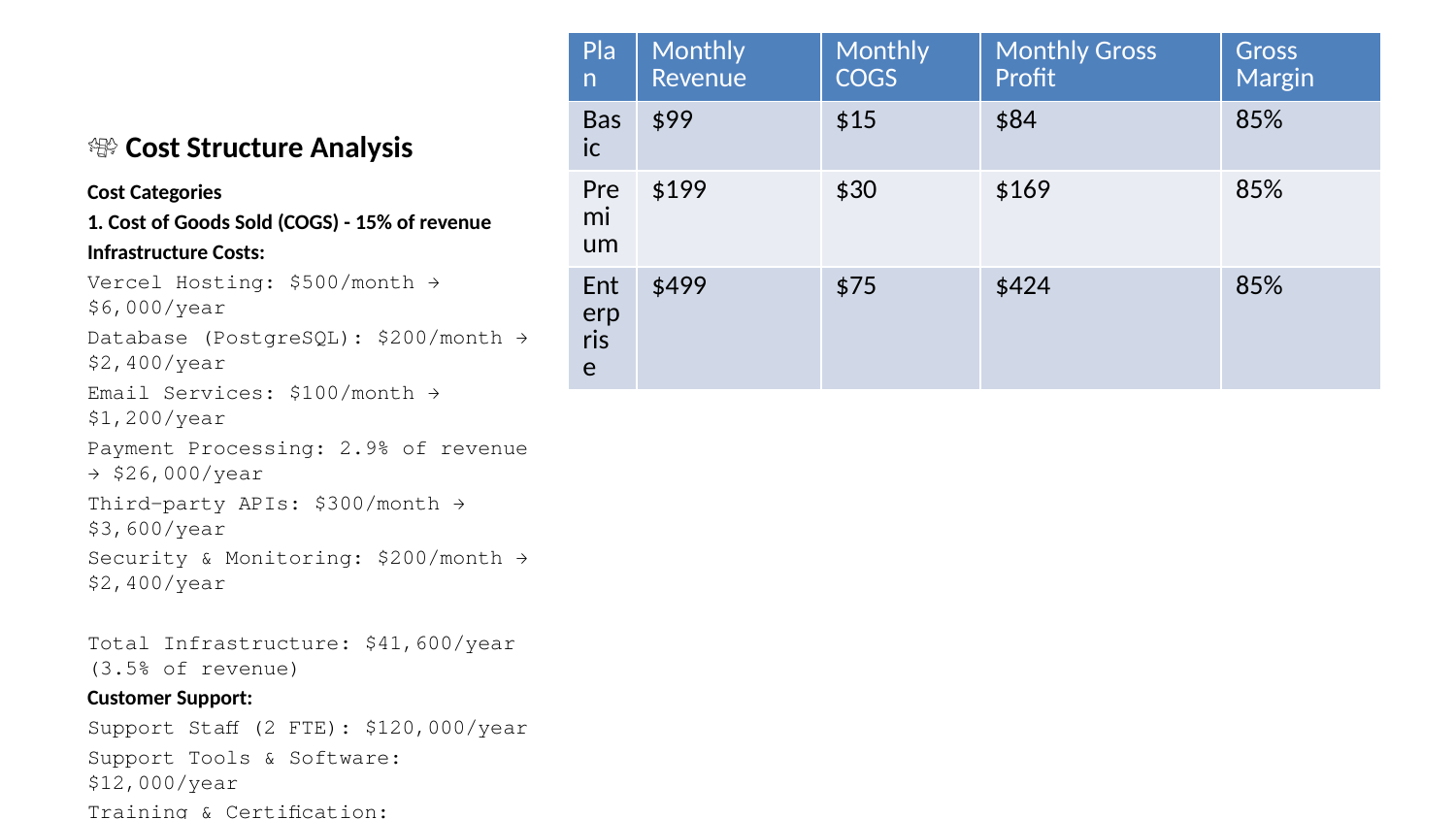

| Plan | Monthly Revenue | Monthly COGS | Monthly Gross Profit | Gross Margin |
| --- | --- | --- | --- | --- |
| Basic | $99 | $15 | $84 | 85% |
| Premium | $199 | $30 | $169 | 85% |
| Enterprise | $499 | $75 | $424 | 85% |
# 💸 Cost Structure Analysis
Cost Categories
1. Cost of Goods Sold (COGS) - 15% of revenue
Infrastructure Costs:
Vercel Hosting: $500/month → $6,000/year
Database (PostgreSQL): $200/month → $2,400/year
Email Services: $100/month → $1,200/year
Payment Processing: 2.9% of revenue → $26,000/year
Third-party APIs: $300/month → $3,600/year
Security & Monitoring: $200/month → $2,400/year

Total Infrastructure: $41,600/year (3.5% of revenue)
Customer Support:
Support Staff (2 FTE): $120,000/year
Support Tools & Software: $12,000/year
Training & Certification: $8,000/year

Total Support: $140,000/year (11.5% of revenue)
2. Operating Expenses (OpEx) - 70% of revenue
Sales & Marketing - 40% of revenue
Digital Marketing: $480,000/year
Sales Team (4 FTE): $400,000/year
Marketing Team (2 FTE): $200,000/year
Events & Conferences: $120,000/year

Total Sales & Marketing: $1,200,000/year
Research & Development - 20% of revenue
Engineering Team (6 FTE): $900,000/year
Product Management (2 FTE): $300,000/year
QA & Testing (2 FTE): $200,000/year
Development Tools: $60,000/year

Total R&D: $1,460,000/year
General & Administrative - 10% of revenue
Executive Team (4 FTE): $800,000/year
Finance & Accounting: $120,000/year
Legal & Compliance: $80,000/year
Office & Operations: $100,000/year
Insurance & Benefits: $200,000/year

Total G&A: $1,300,000/year
Unit Economics
Per Customer Metrics: